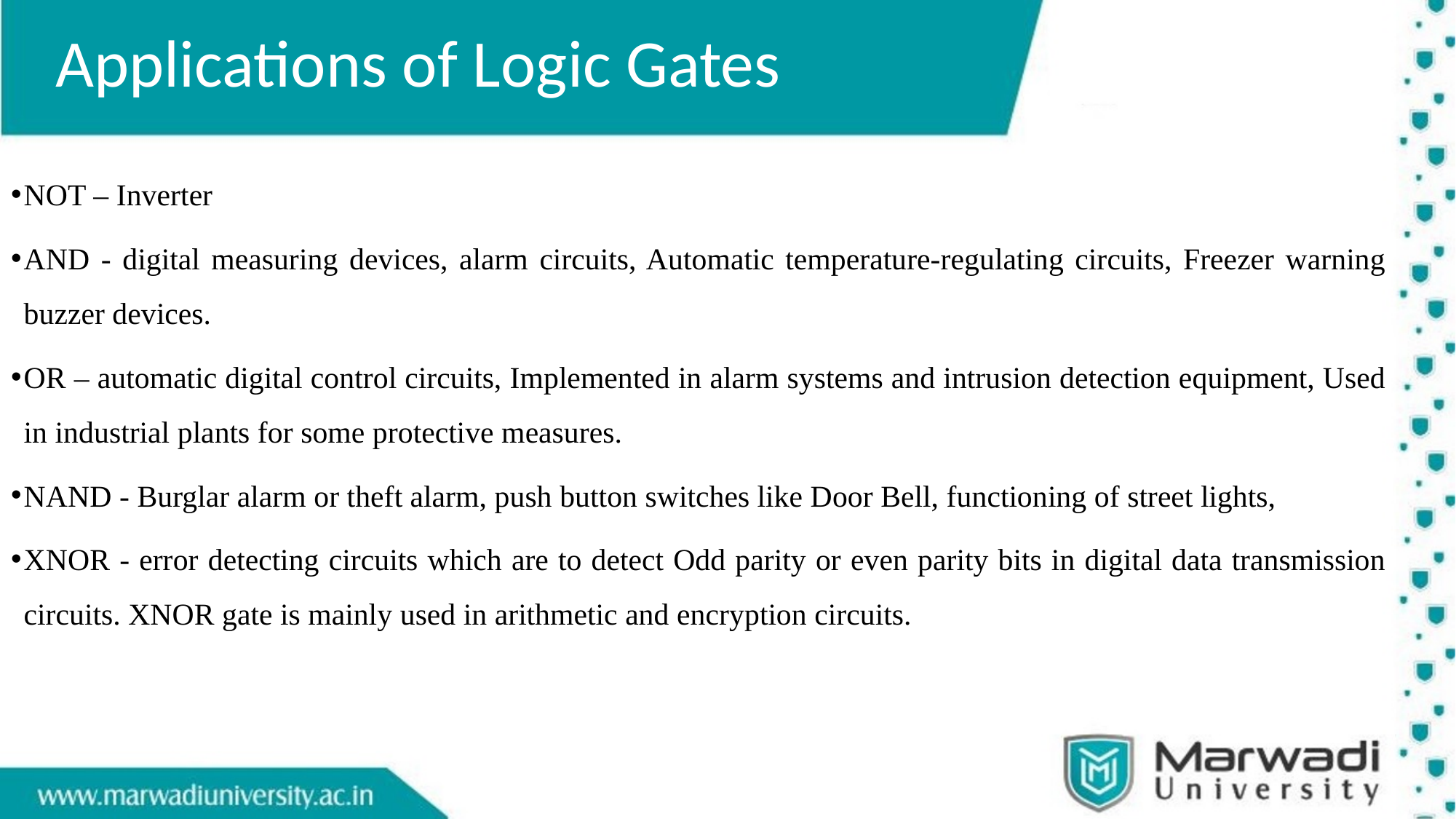

# Applications of Logic Gates
NOT – Inverter
AND - digital measuring devices, alarm circuits, Automatic temperature-regulating circuits, Freezer warning buzzer devices.
OR – automatic digital control circuits, Implemented in alarm systems and intrusion detection equipment, Used in industrial plants for some protective measures.
NAND - Burglar alarm or theft alarm, push button switches like Door Bell, functioning of street lights,
XNOR - error detecting circuits which are to detect Odd parity or even parity bits in digital data transmission circuits. XNOR gate is mainly used in arithmetic and encryption circuits.